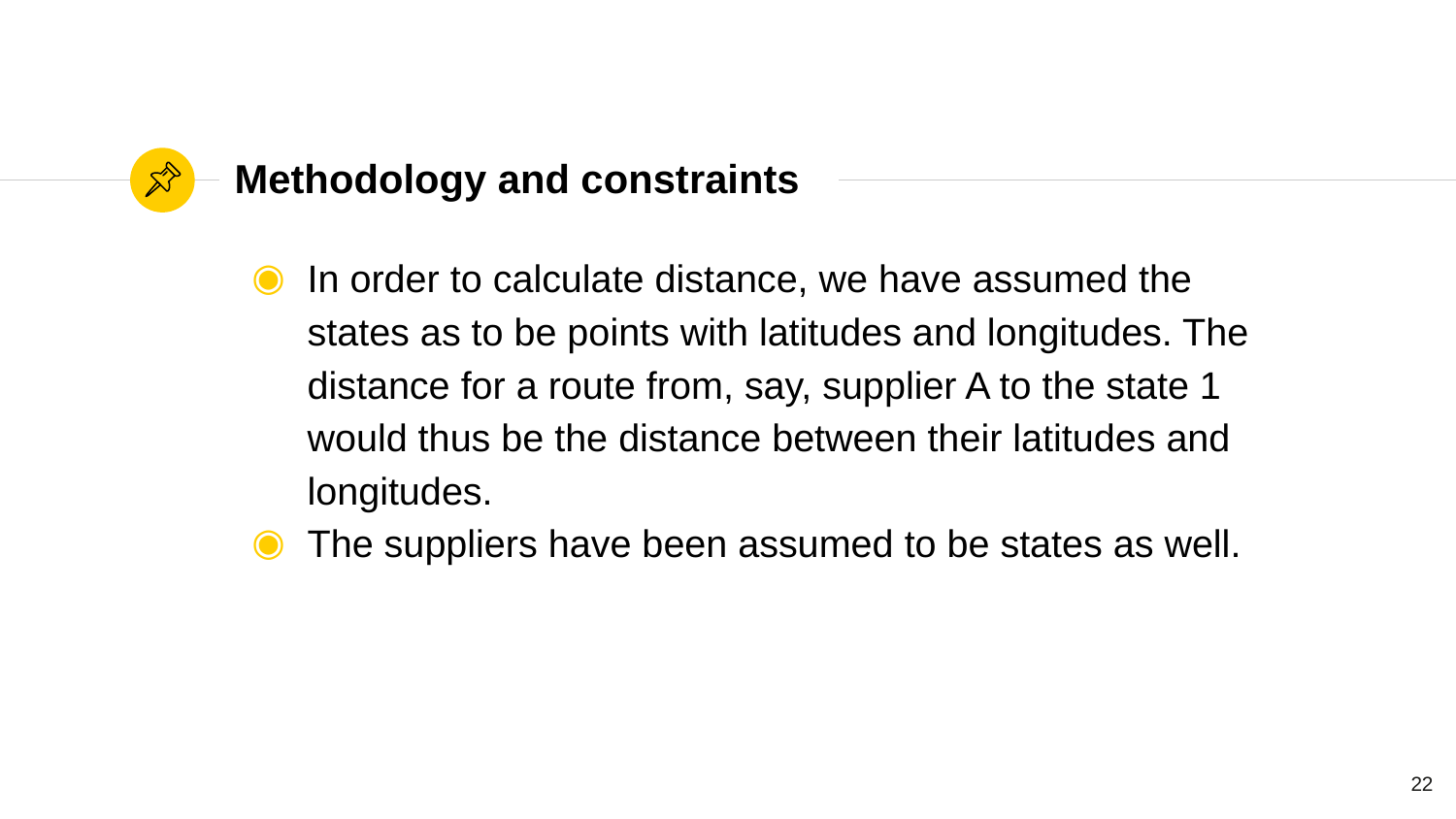

# Methodology and constraints

In order to calculate distance, we have assumed the states as to be points with latitudes and longitudes. The distance for a route from, say, supplier A to the state 1 would thus be the distance between their latitudes and longitudes.
The suppliers have been assumed to be states as well.

22